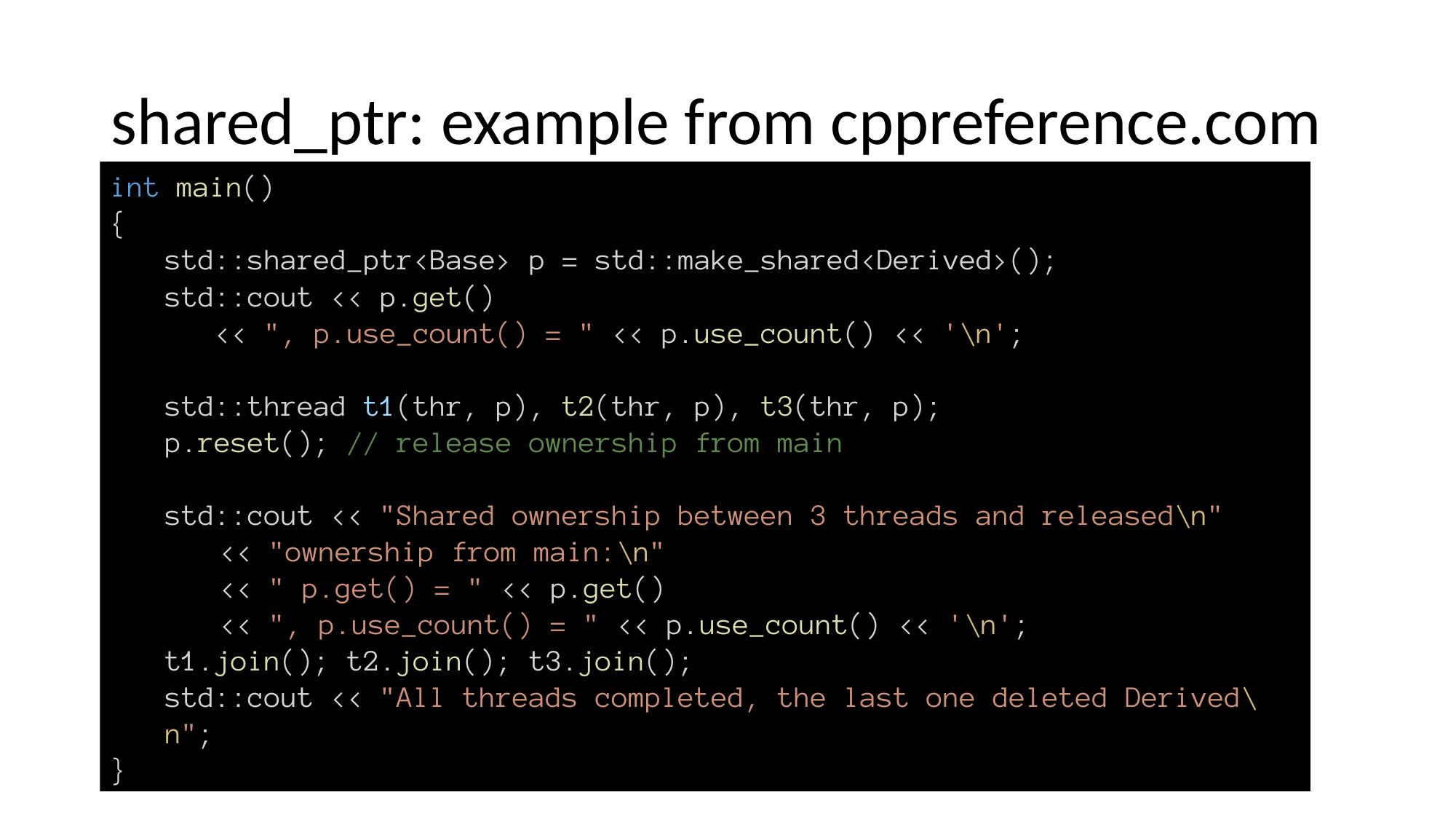

# shared_ptr: example from cppreference.com
int main()
{
std::shared_ptr<Base> p = std::make_shared<Derived>();
std::cout << p.get()
   << ", p.use_count() = " << p.use_count() << '\n';

std::thread t1(thr, p), t2(thr, p), t3(thr, p);
p.reset(); // release ownership from main

std::cout << "Shared ownership between 3 threads and released\n"
<< "ownership from main:\n"
<< " p.get() = " << p.get()
<< ", p.use_count() = " << p.use_count() << '\n';
t1.join(); t2.join(); t3.join();
std::cout << "All threads completed, the last one deleted Derived\n";
}